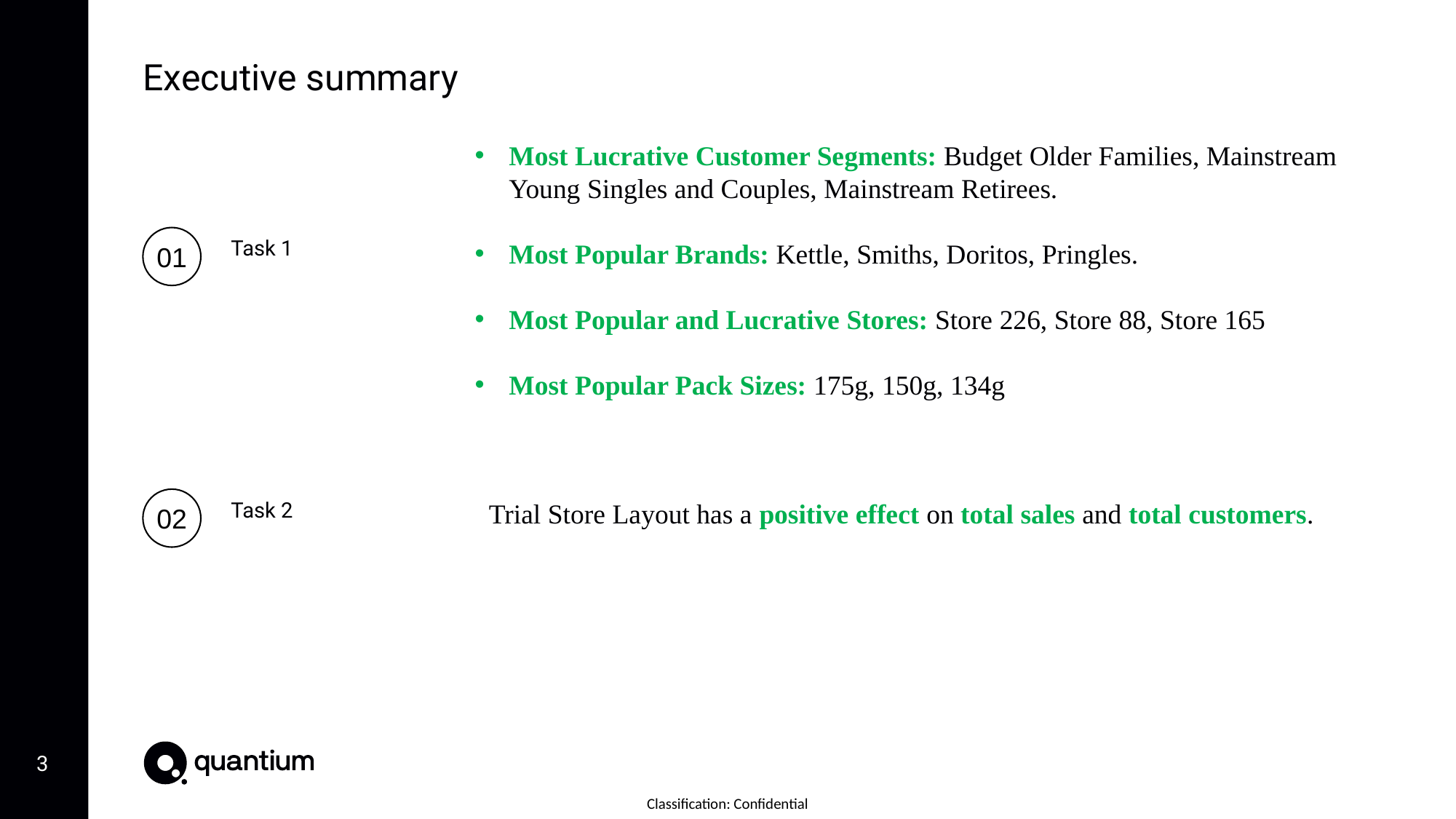

Executive summary
Most Lucrative Customer Segments: Budget Older Families, Mainstream Young Singles and Couples, Mainstream Retirees.

Most Popular Brands: Kettle, Smiths, Doritos, Pringles.

Most Popular and Lucrative Stores: Store 226, Store 88, Store 165

Most Popular Pack Sizes: 175g, 150g, 134g
01
Task 1
02
Task 2
Trial Store Layout has a positive effect on total sales and total customers.